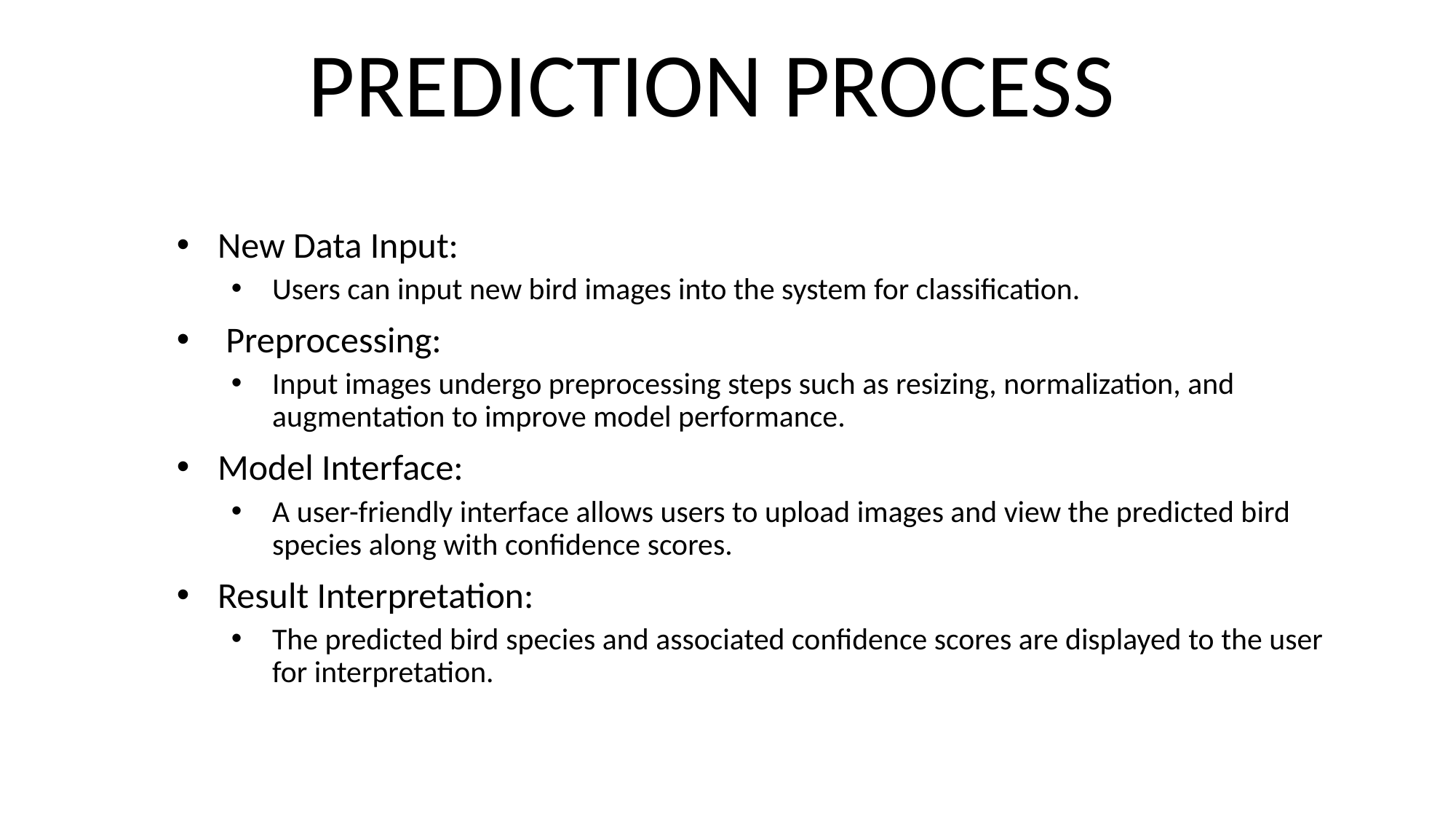

# PREDICTION PROCESS
New Data Input:
Users can input new bird images into the system for classification.
 Preprocessing:
Input images undergo preprocessing steps such as resizing, normalization, and augmentation to improve model performance.
Model Interface:
A user-friendly interface allows users to upload images and view the predicted bird species along with confidence scores.
Result Interpretation:
The predicted bird species and associated confidence scores are displayed to the user for interpretation.